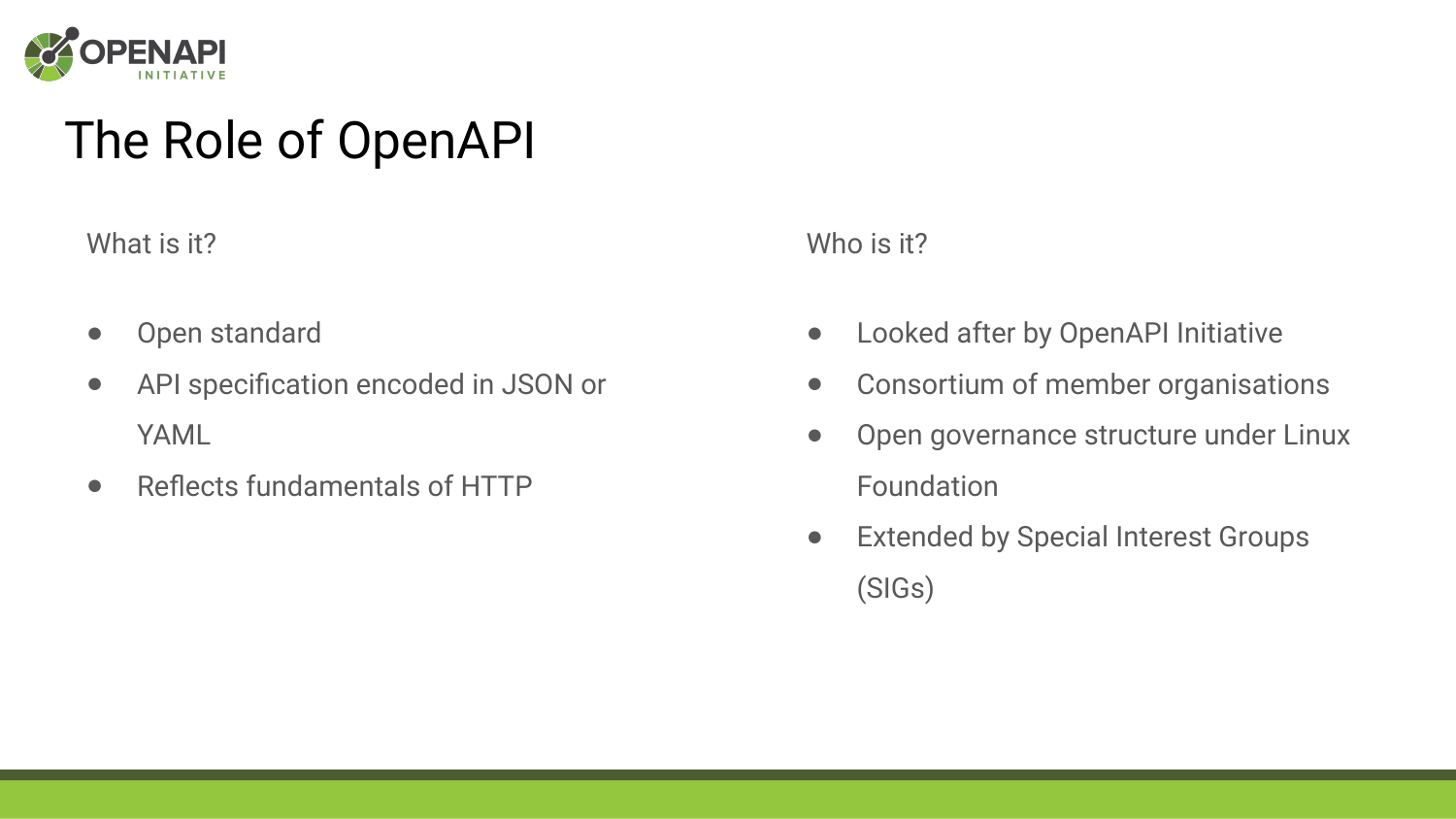

# The Role of OpenAPI
What is it?

Open standard
API specification encoded in JSON or YAML
Reflects fundamentals of HTTP

Who is it?

Looked after by OpenAPI Initiative
Consortium of member organisations
Open governance structure under Linux Foundation
Extended by Special Interest Groups (SIGs)